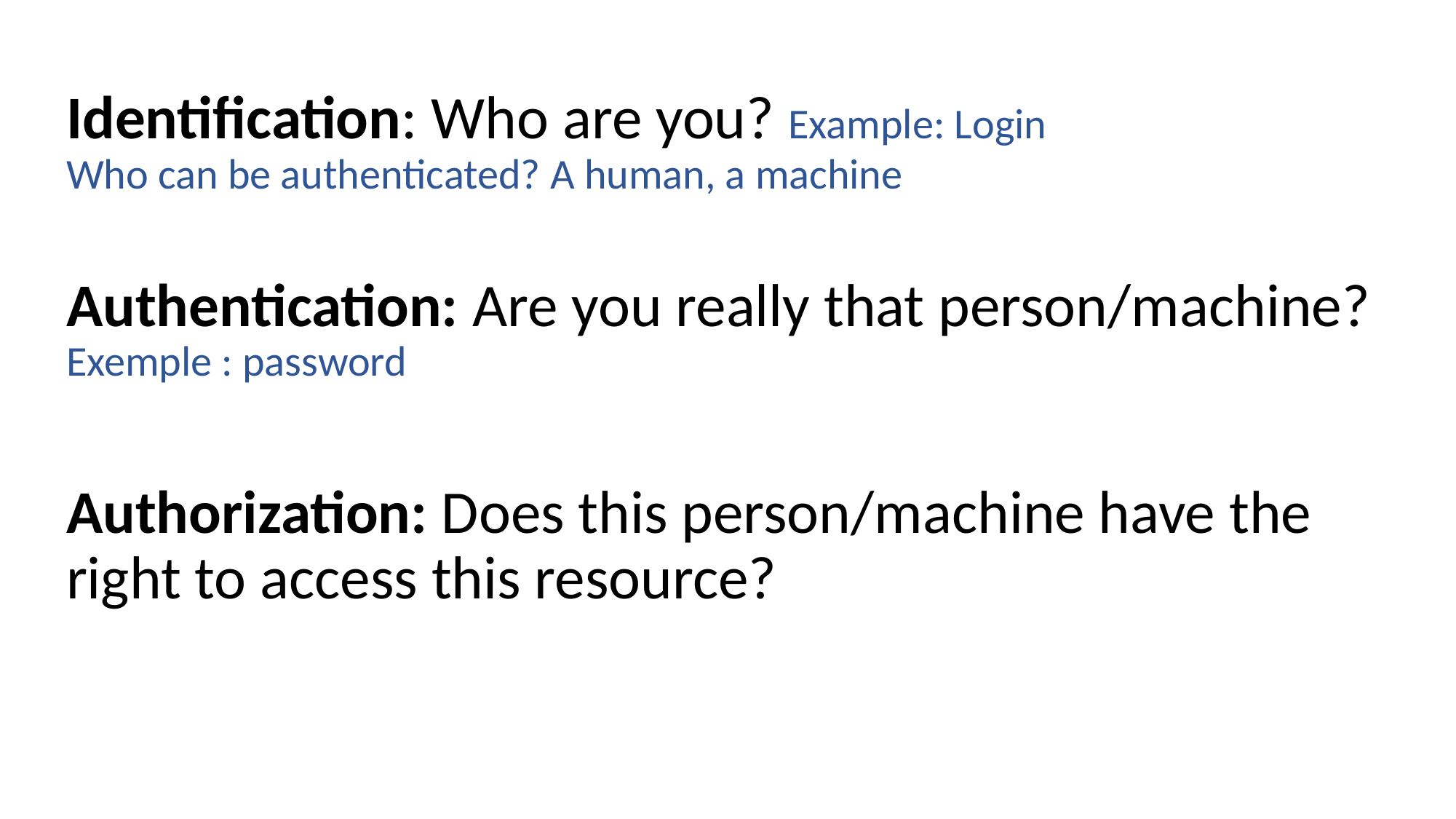

Identification: Who are you? Example: Login
Who can be authenticated? A human, a machine

Authentication: Are you really that person/machine? Exemple : password

Authorization: Does this person/machine have the right to access this resource?